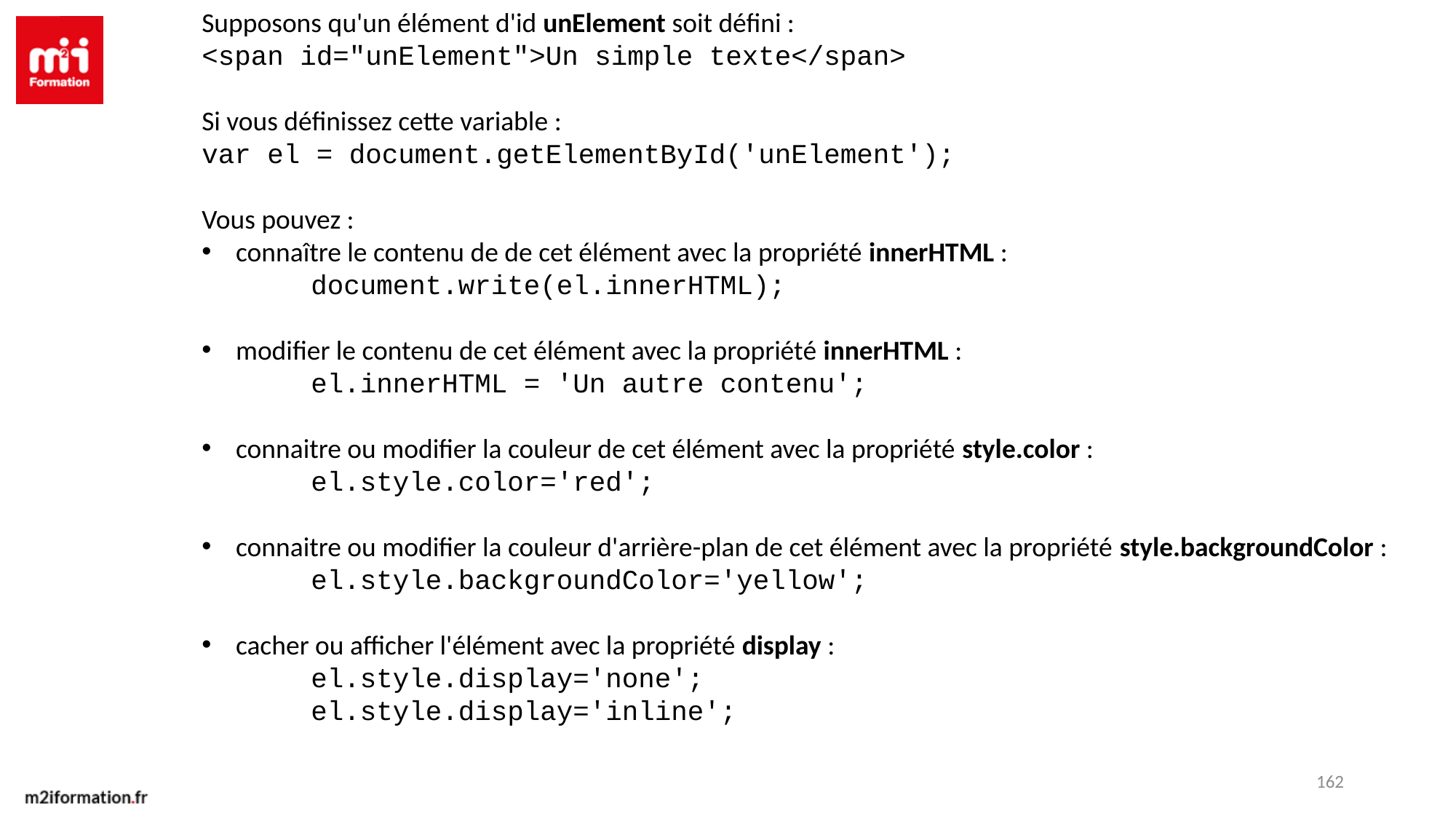

Supposons qu'un élément d'id unElement soit défini :
<span id="unElement">Un simple texte</span>

Si vous définissez cette variable :
var el = document.getElementById('unElement');

Vous pouvez :
connaître le contenu de de cet élément avec la propriété innerHTML :
	document.write(el.innerHTML);

modifier le contenu de cet élément avec la propriété innerHTML :
	el.innerHTML = 'Un autre contenu';

connaitre ou modifier la couleur de cet élément avec la propriété style.color :
	el.style.color='red';

connaitre ou modifier la couleur d'arrière-plan de cet élément avec la propriété style.backgroundColor :
	el.style.backgroundColor='yellow';

cacher ou afficher l'élément avec la propriété display :
	el.style.display='none';
	el.style.display='inline';

162